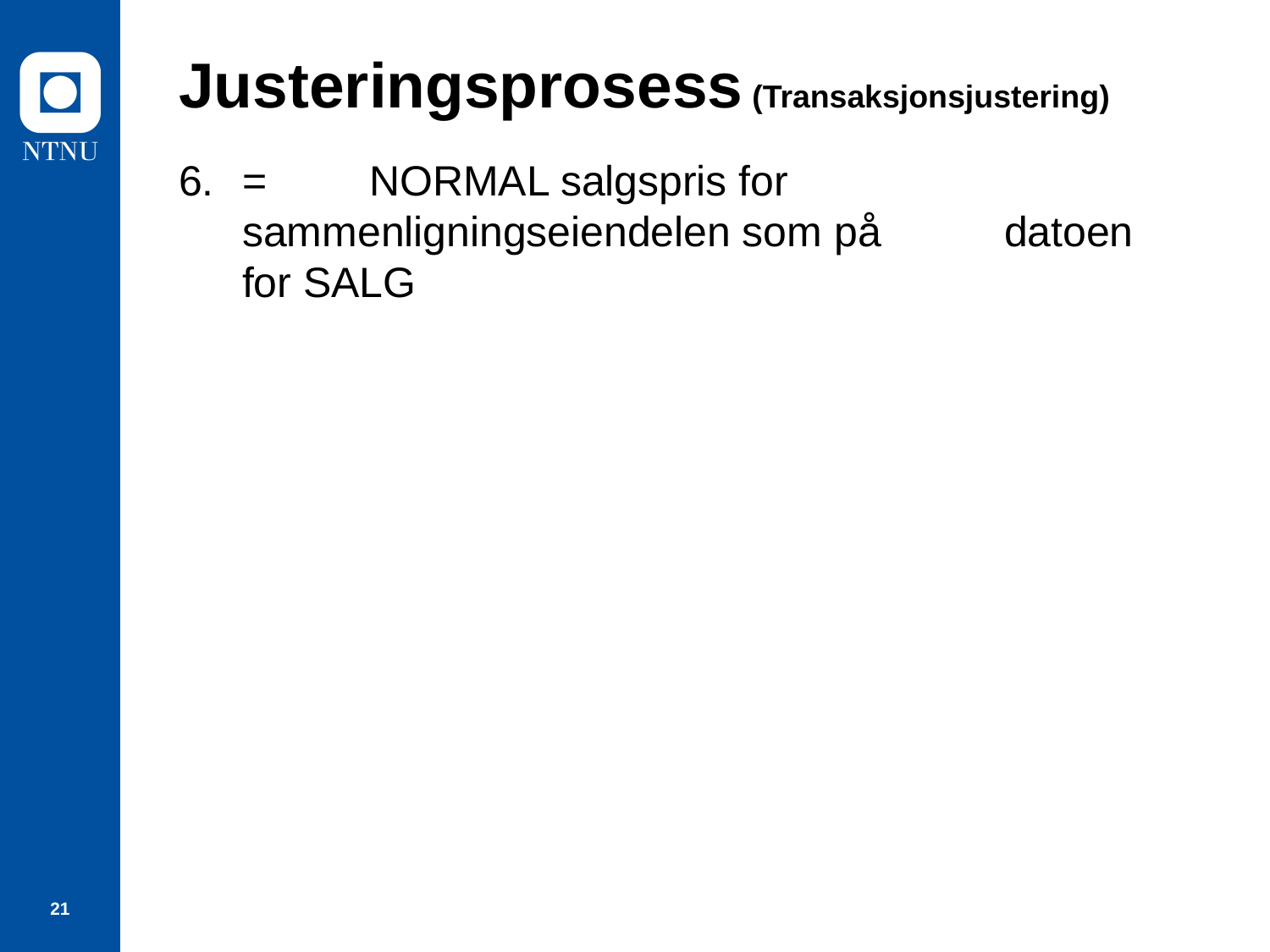

# Justeringsprosess (Transaksjonsjustering)
= 	NORMAL salgspris for sammenligningseiendelen som på  	datoen for SALG